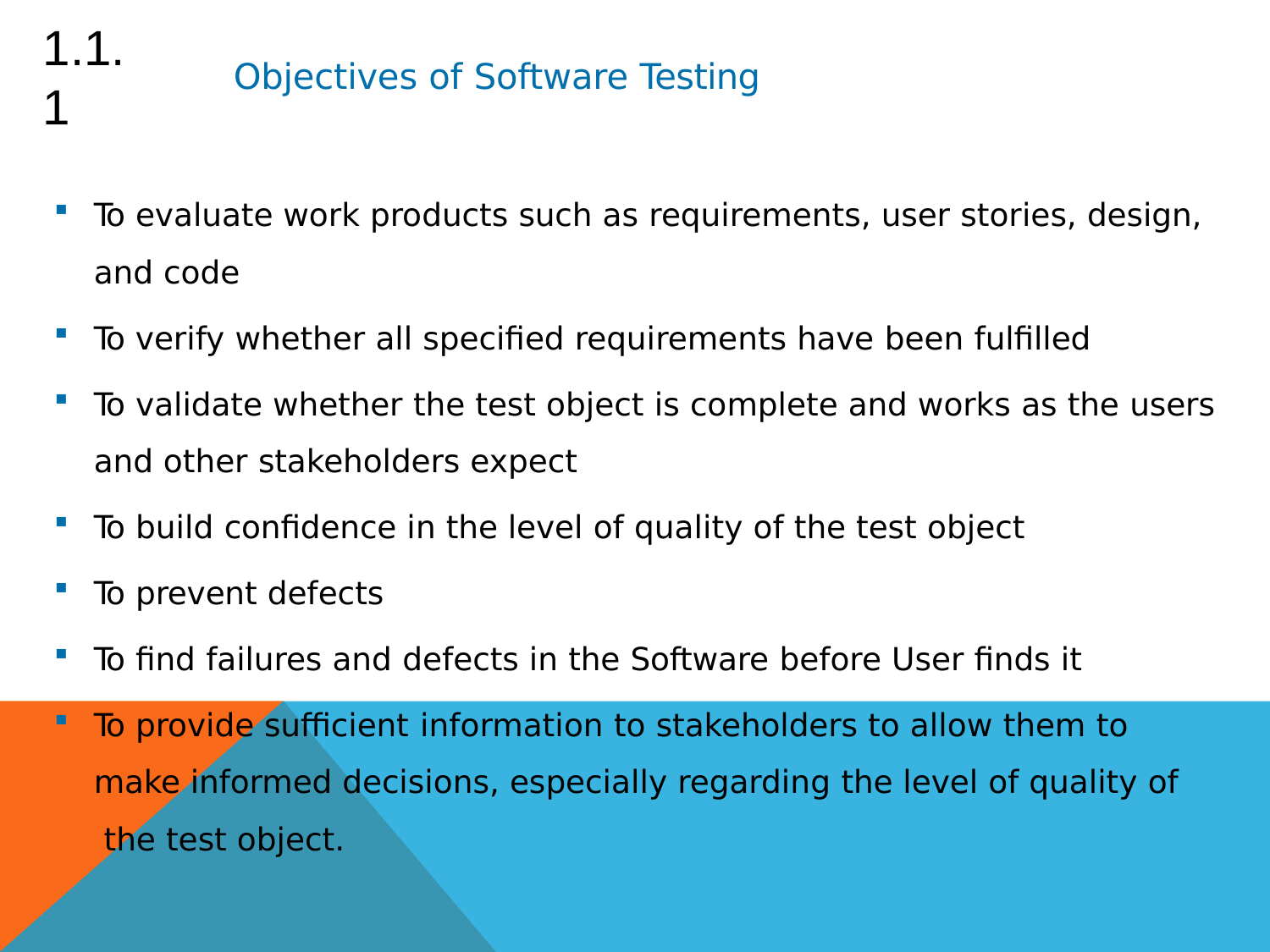

# 1.1.1
Objectives of Software Testing
To evaluate work products such as requirements, user stories, design,
and code
To verify whether all specified requirements have been fulfilled
To validate whether the test object is complete and works as the users
and other stakeholders expect
To build confidence in the level of quality of the test object
To prevent defects
To find failures and defects in the Software before User finds it
To provide sufficient information to stakeholders to allow them to  make informed decisions, especially regarding the level of quality of  the test object.